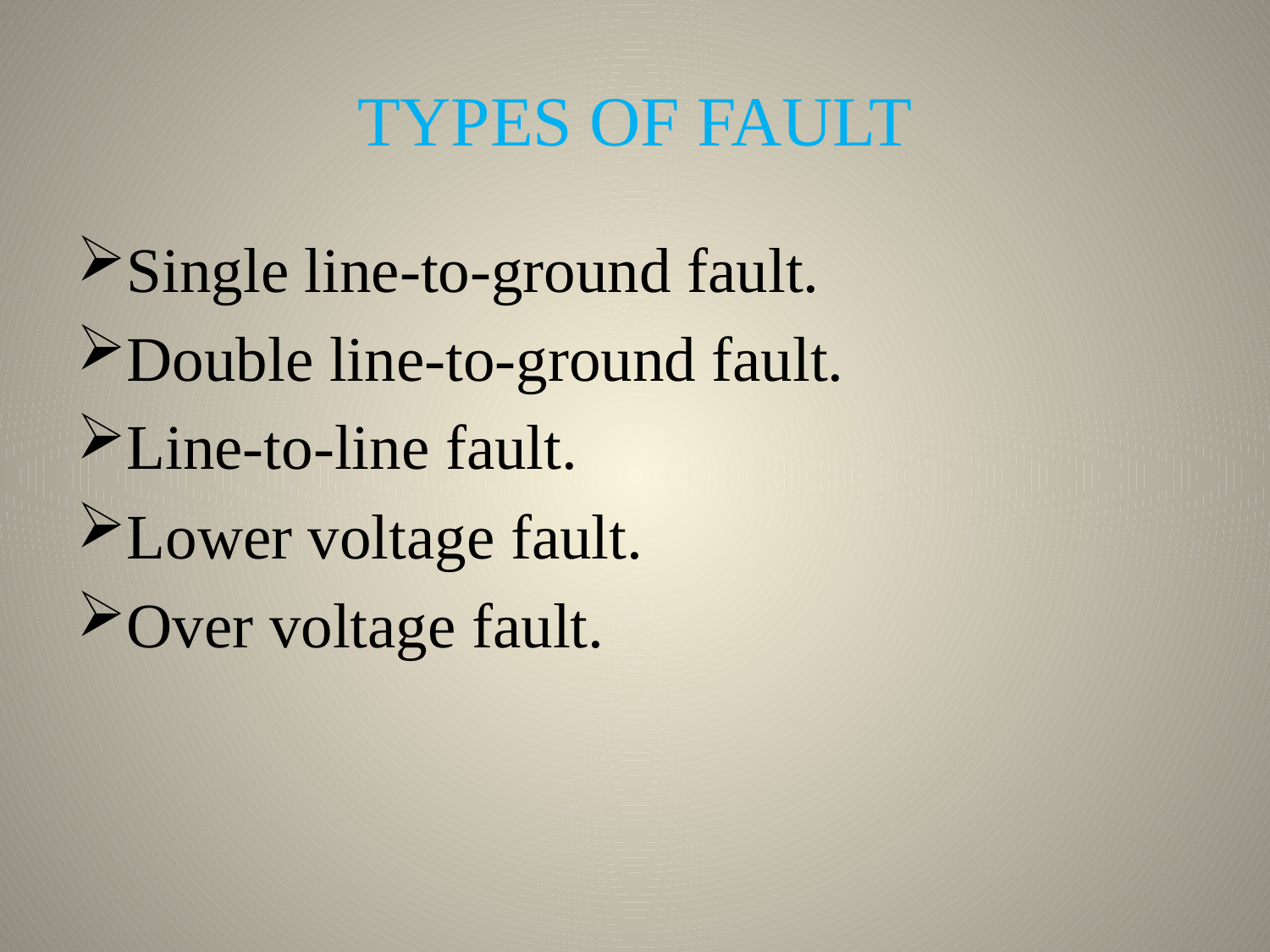

# TYPES OF FAULT
Single line-to-ground fault.
Double line-to-ground fault.
Line-to-line fault.
Lower voltage fault.
Over voltage fault.